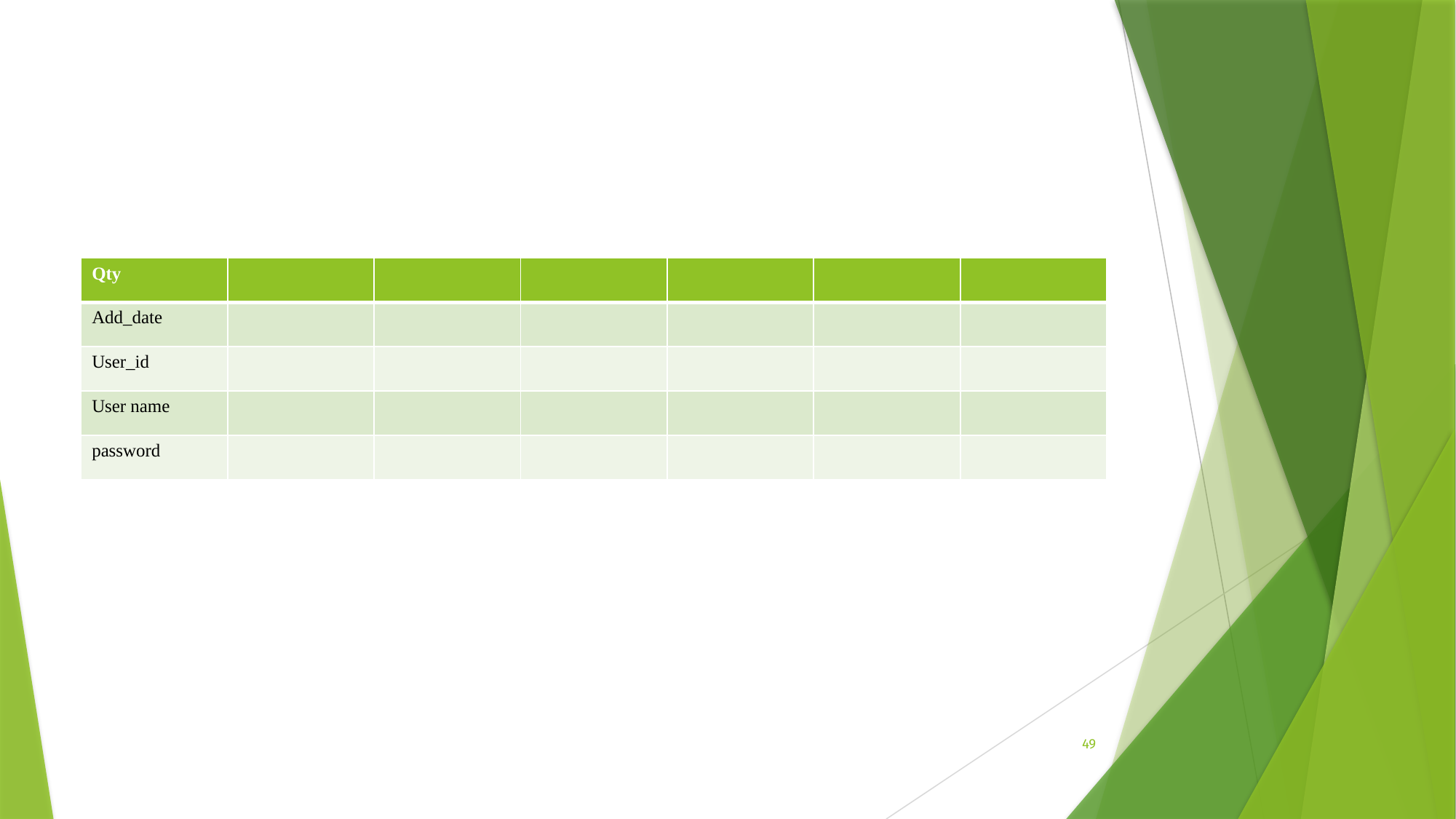

| Qty |  |  |  |  |  |  |
| --- | --- | --- | --- | --- | --- | --- |
| Add\_date |  |  |  |  |  |  |
| User\_id |  |  |  |  |  |  |
| User name |  |  |  |  |  |  |
| password |  |  |  |  |  |  |
49